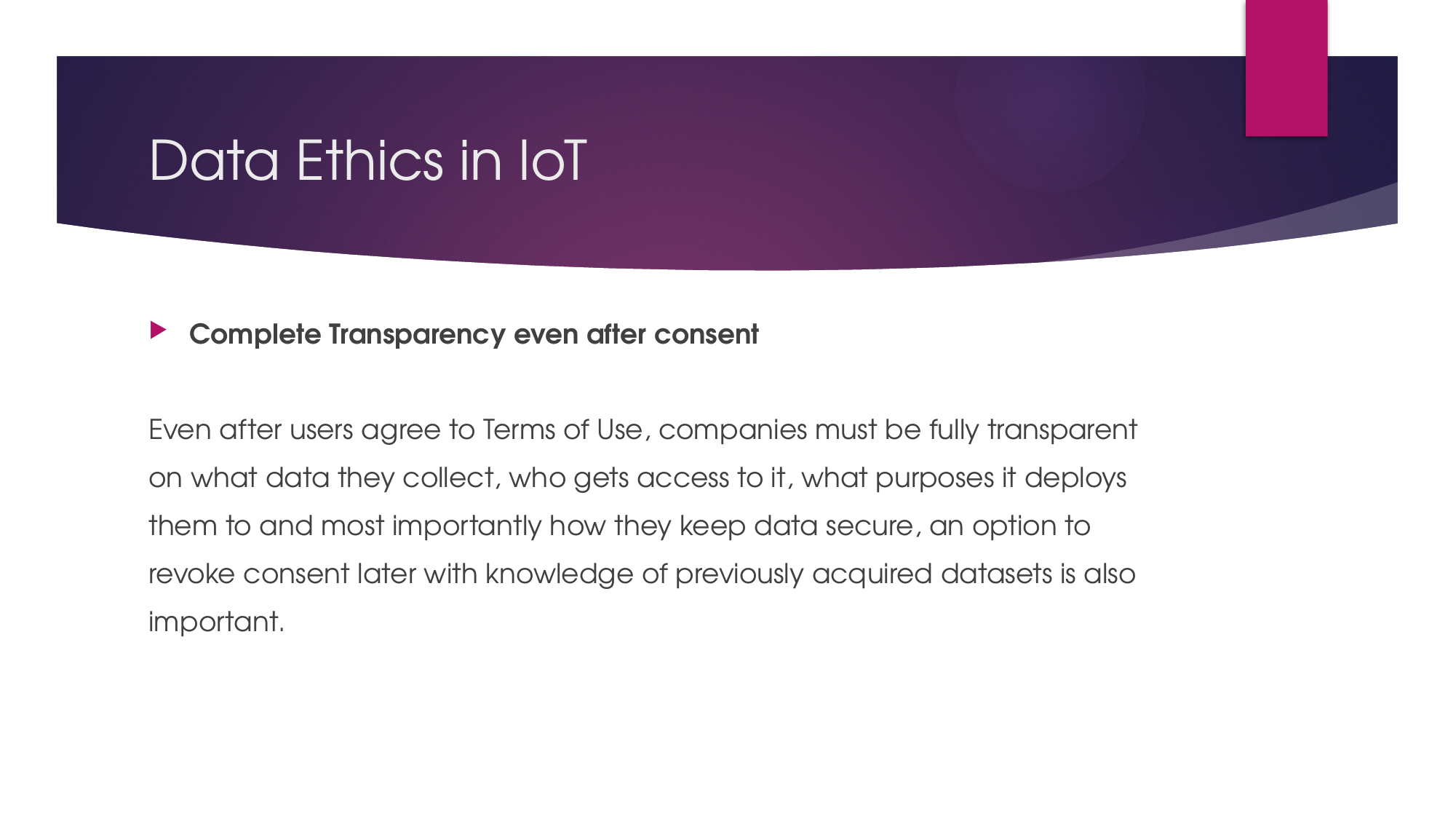

# Data Ethics in IoT
Complete Transparency even after consent

Even after users agree to Terms of Use, companies must be fully transparent
on what data they collect, who gets access to it, what purposes it deploys
them to and most importantly how they keep data secure, an option to
revoke consent later with knowledge of previously acquired datasets is also
important.